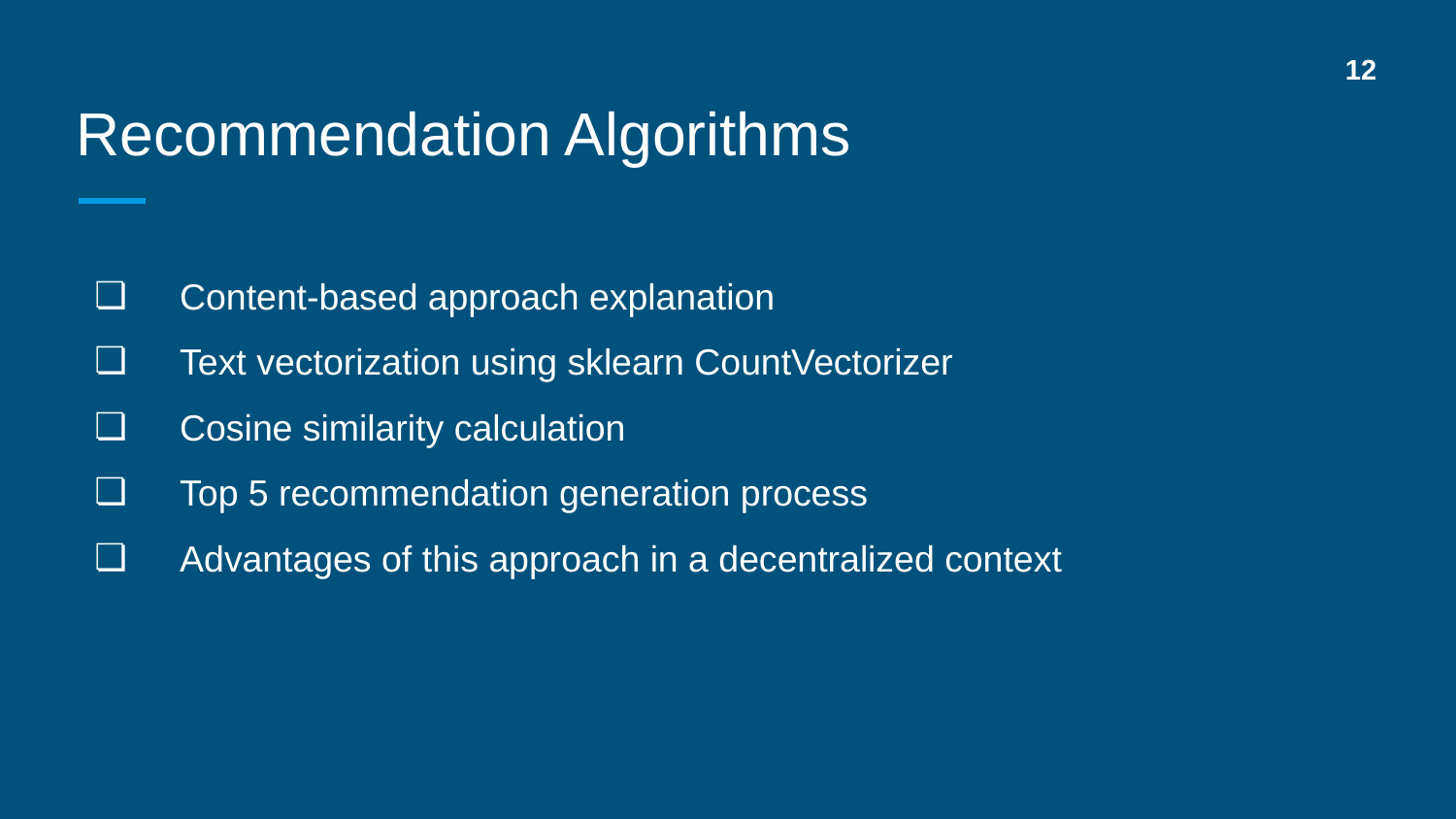

12
# Recommendation Algorithms
   Content-based approach explanation
   Text vectorization using sklearn CountVectorizer
   Cosine similarity calculation
   Top 5 recommendation generation process
   Advantages of this approach in a decentralized context